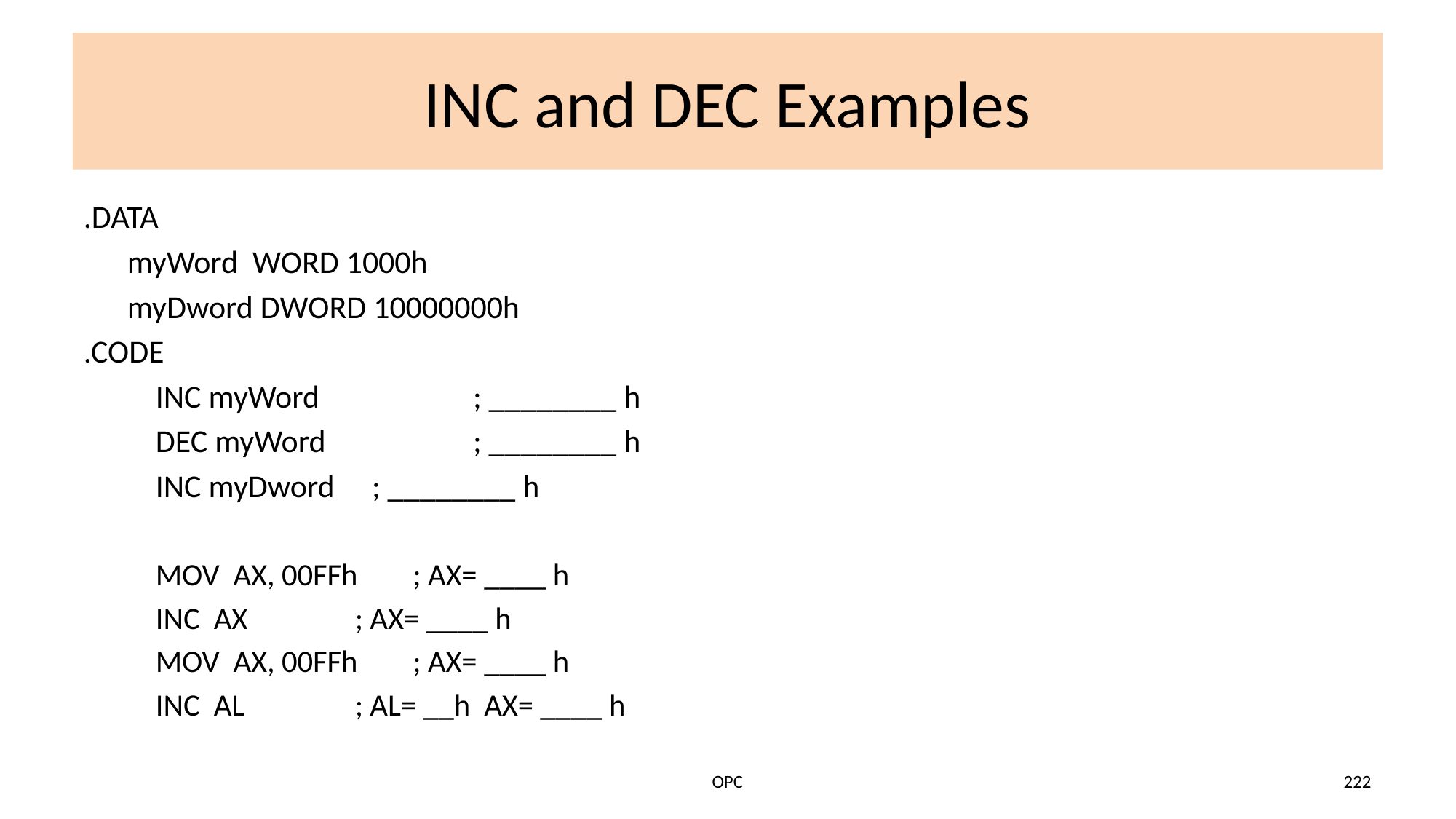

# INC and DEC Examples
.DATA
      myWord  WORD 1000h
      myDword DWORD 10000000h
.CODE
	INC myWord     	              ; ________ h
	DEC myWord    	              ; ________ h
	INC myDword     	; ________ h

	MOV  AX, 00FFh        ; AX= ____ h
	INC  AX    	        ; AX= ____ h
	MOV  AX, 00FFh        ; AX= ____ h
	INC  AL    	        ; AL= __h  AX= ____ h

OPC
222